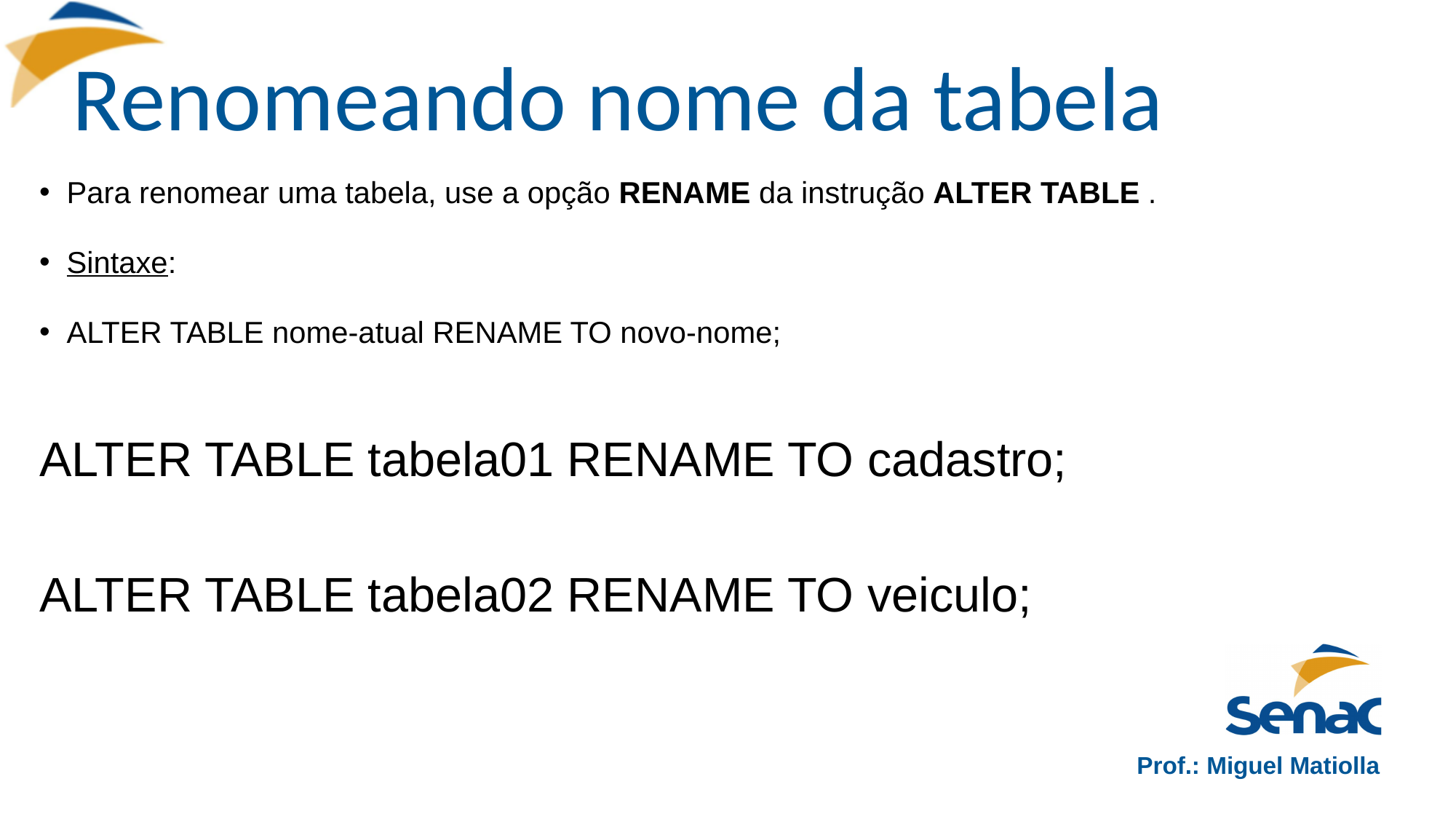

# Renomeando nome da tabela
Para renomear uma tabela, use a opção RENAME da instrução ALTER TABLE .
Sintaxe:
ALTER TABLE nome-atual RENAME TO novo-nome;

ALTER TABLE tabela01 RENAME TO cadastro;

ALTER TABLE tabela02 RENAME TO veiculo;